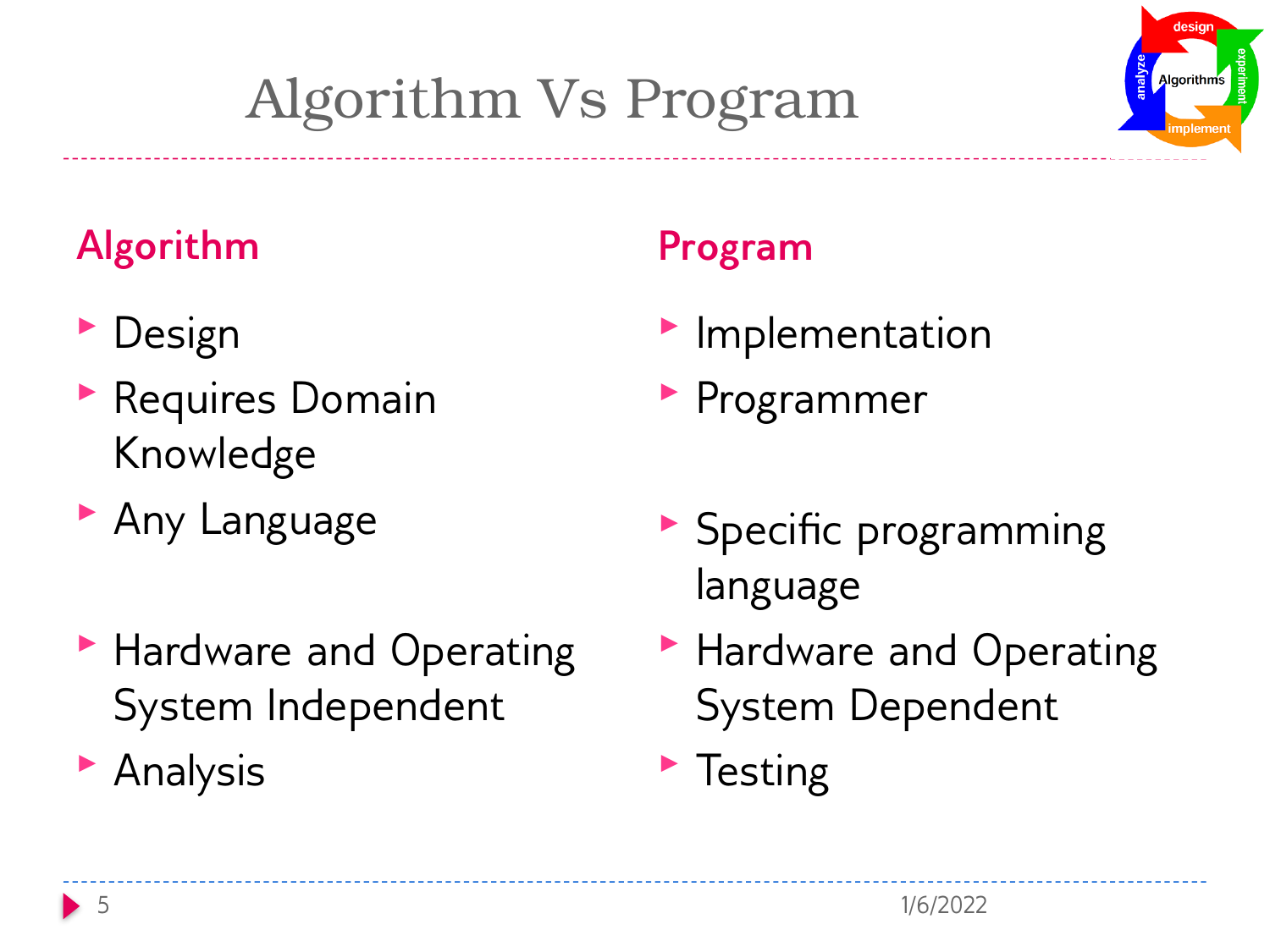

# Algorithm Vs Program
Algorithm
Program
Design
Requires Domain Knowledge
Any Language

Hardware and Operating System Independent
Analysis
Implementation
Programmer

Specific programming language
Hardware and Operating System Dependent
Testing
5
1/6/2022